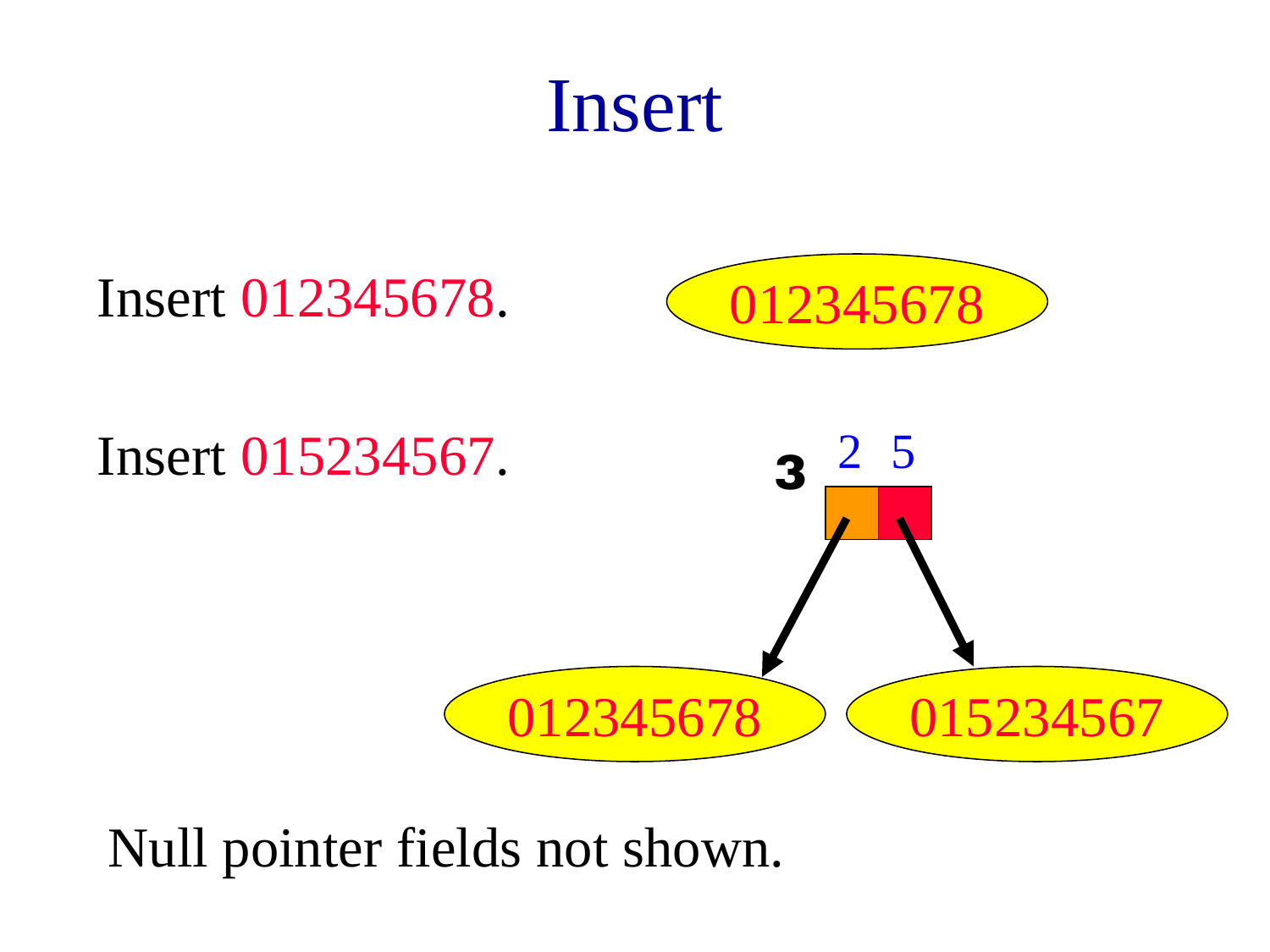

# Insert
Insert 012345678.
012345678
Insert 015234567.
2
5

012345678
015234567
3
Null pointer fields not shown.